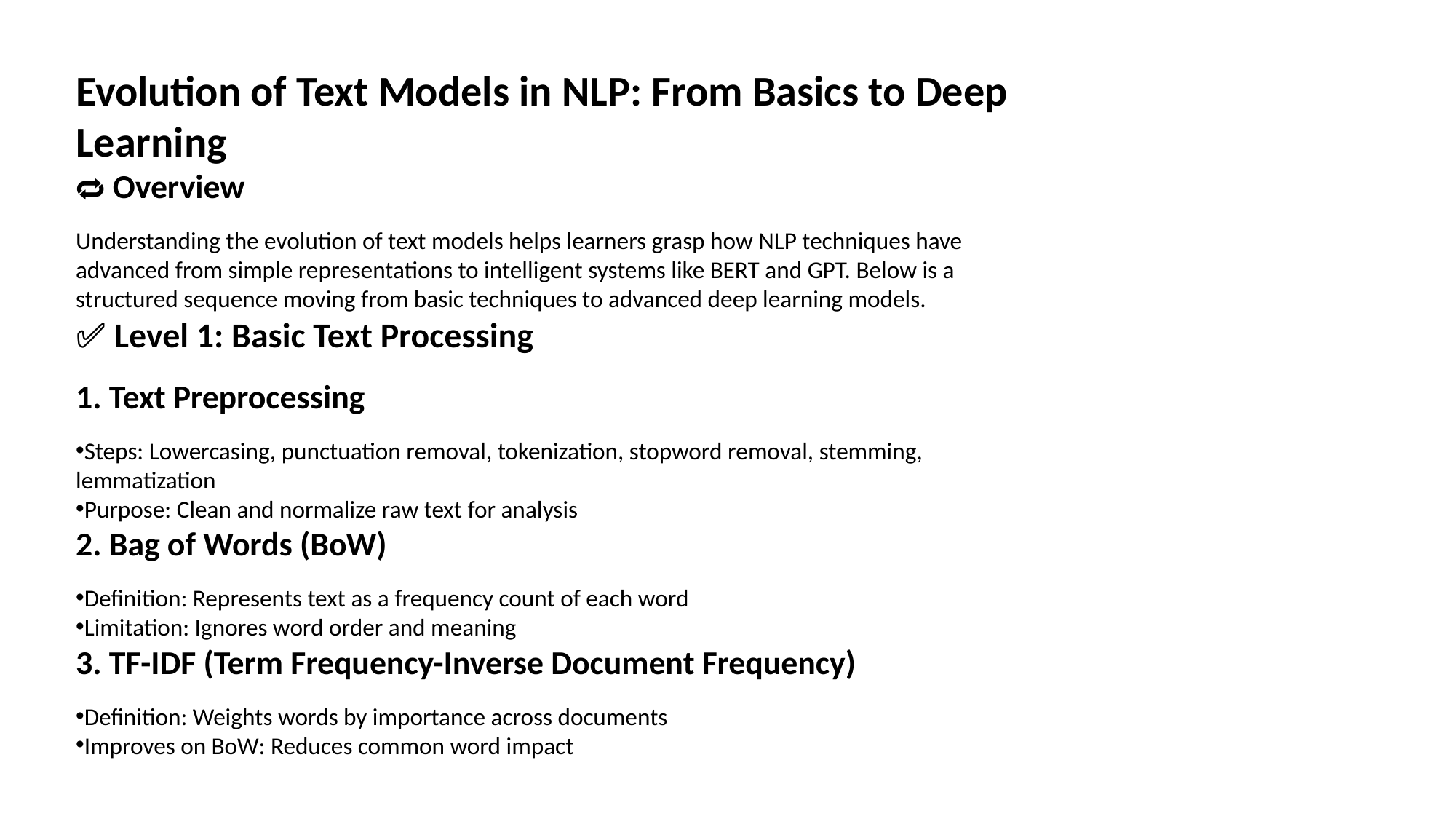

Evolution of Text Models in NLP: From Basics to Deep Learning
🔁 Overview
Understanding the evolution of text models helps learners grasp how NLP techniques have advanced from simple representations to intelligent systems like BERT and GPT. Below is a structured sequence moving from basic techniques to advanced deep learning models.
✅ Level 1: Basic Text Processing
1. Text Preprocessing
Steps: Lowercasing, punctuation removal, tokenization, stopword removal, stemming, lemmatization
Purpose: Clean and normalize raw text for analysis
2. Bag of Words (BoW)
Definition: Represents text as a frequency count of each word
Limitation: Ignores word order and meaning
3. TF-IDF (Term Frequency-Inverse Document Frequency)
Definition: Weights words by importance across documents
Improves on BoW: Reduces common word impact